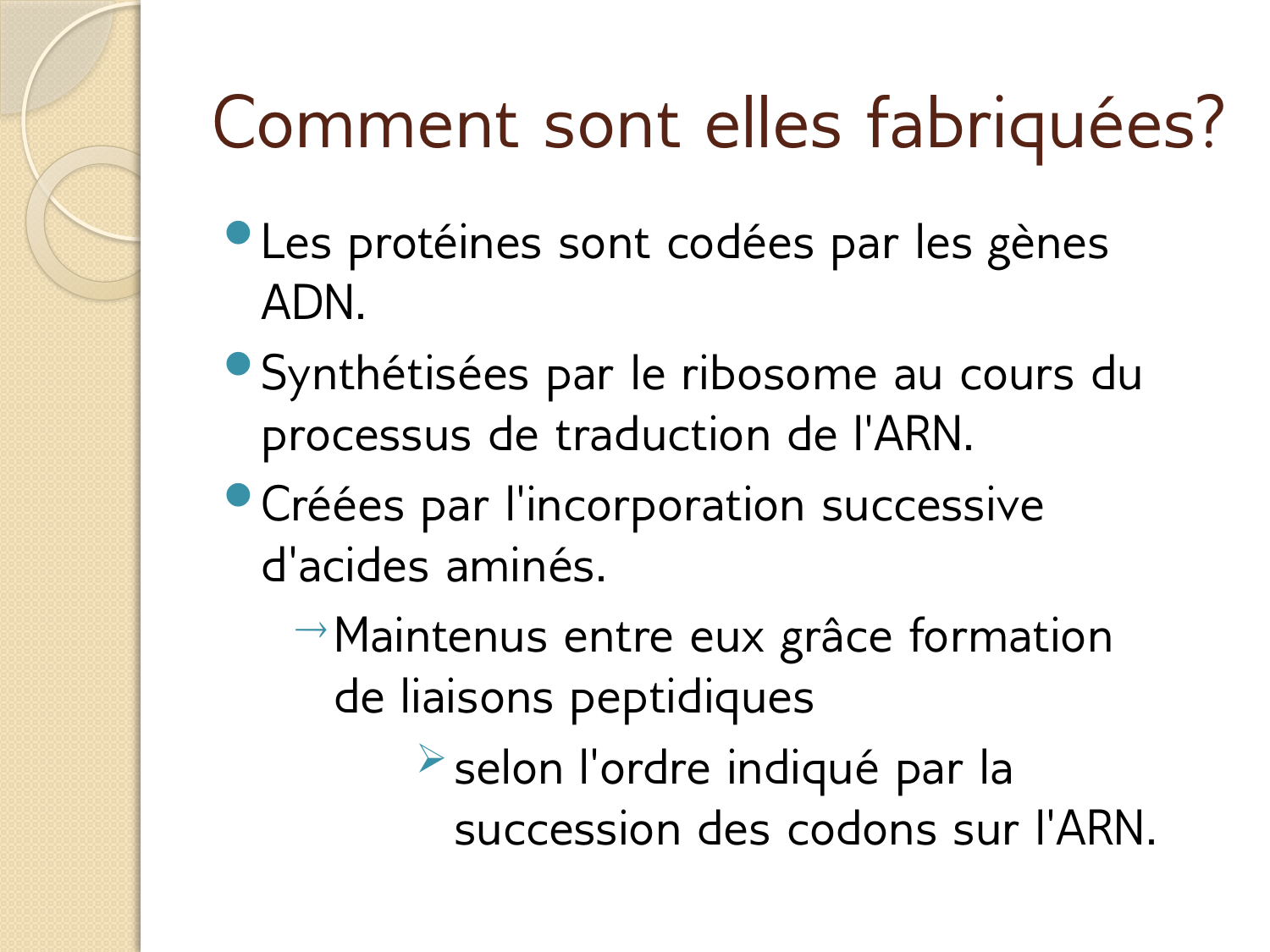

# Comment sont elles fabriquées?
Les protéines sont codées par les gènes ADN.
Synthétisées par le ribosome au cours du processus de traduction de l'ARN.
Créées par l'incorporation successive d'acides aminés.
Maintenus entre eux grâce formation de liaisons peptidiques
selon l'ordre indiqué par la succession des codons sur l'ARN.